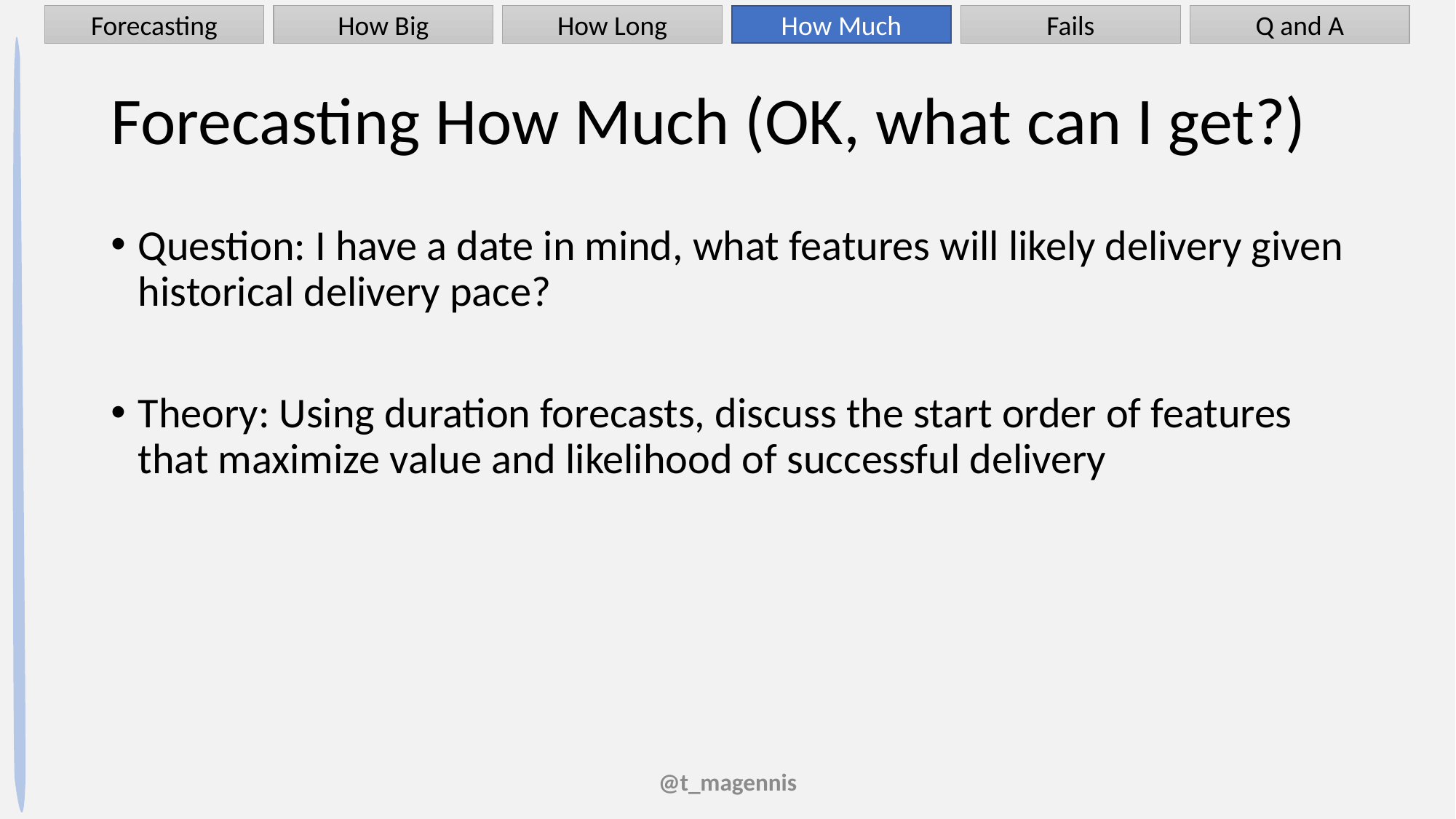

Forecasting
How Big
How Long
How Much
Fails
Q and A
# Forecasting How Much (OK, what can I get?)
Question: I have a date in mind, what features will likely delivery given historical delivery pace?

Theory: Using duration forecasts, discuss the start order of features that maximize value and likelihood of successful delivery

@t_magennis